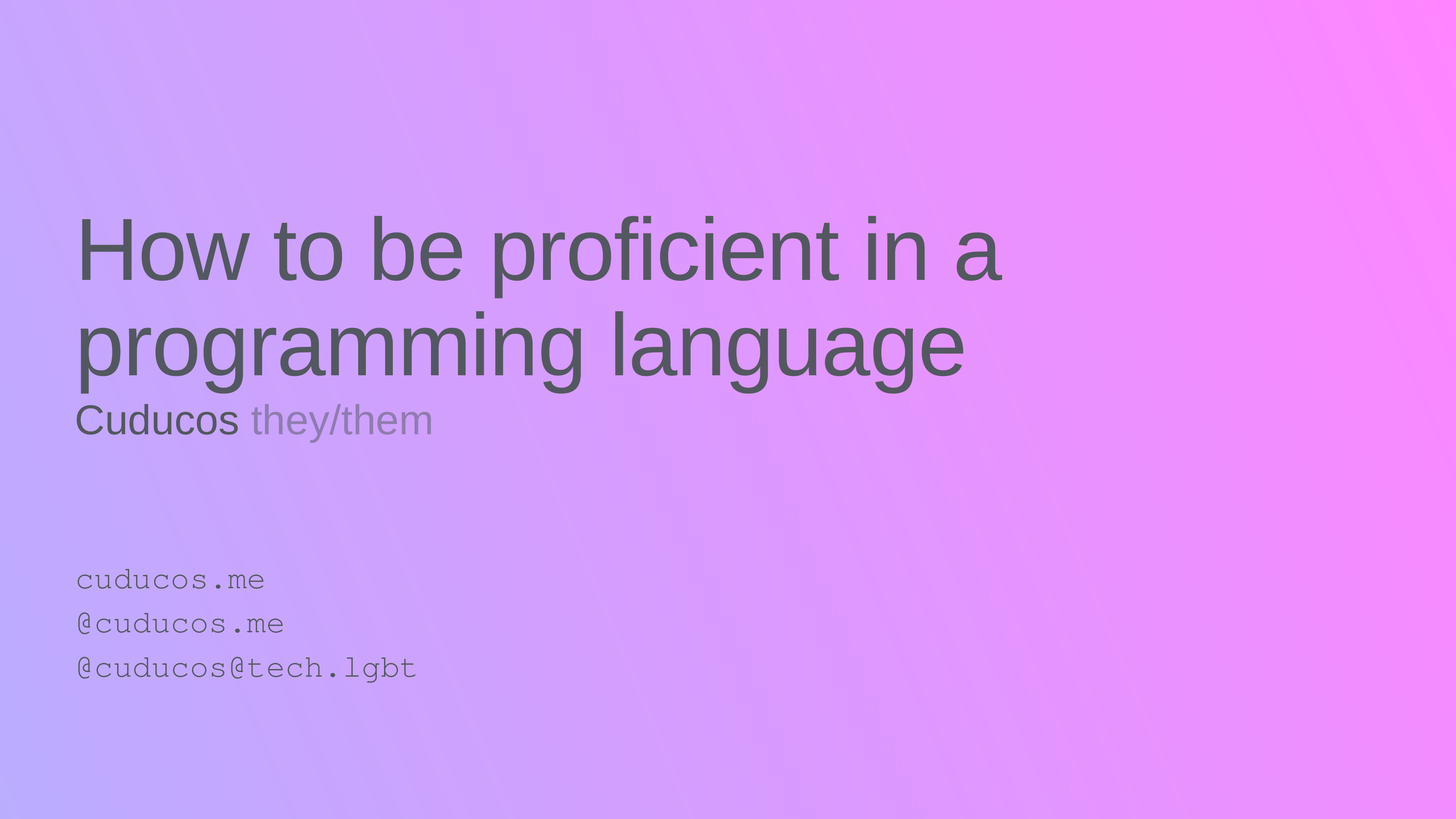

# How to be proficient in a
programming language
Cuducos they/them

cuducos.me
@cuducos.me
@cuducos@tech.lgbt